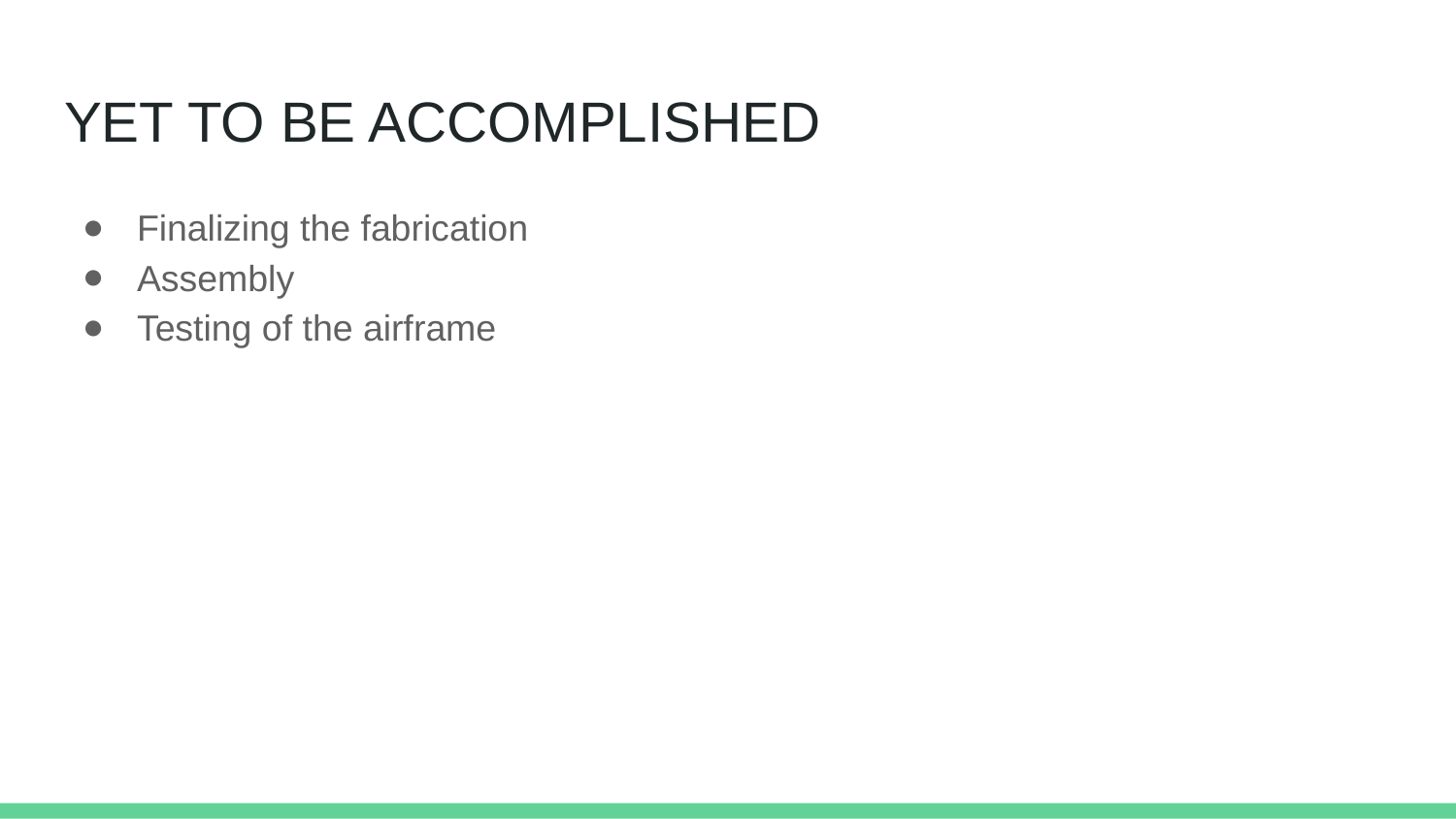

# YET TO BE ACCOMPLISHED
Finalizing the fabrication
Assembly
Testing of the airframe